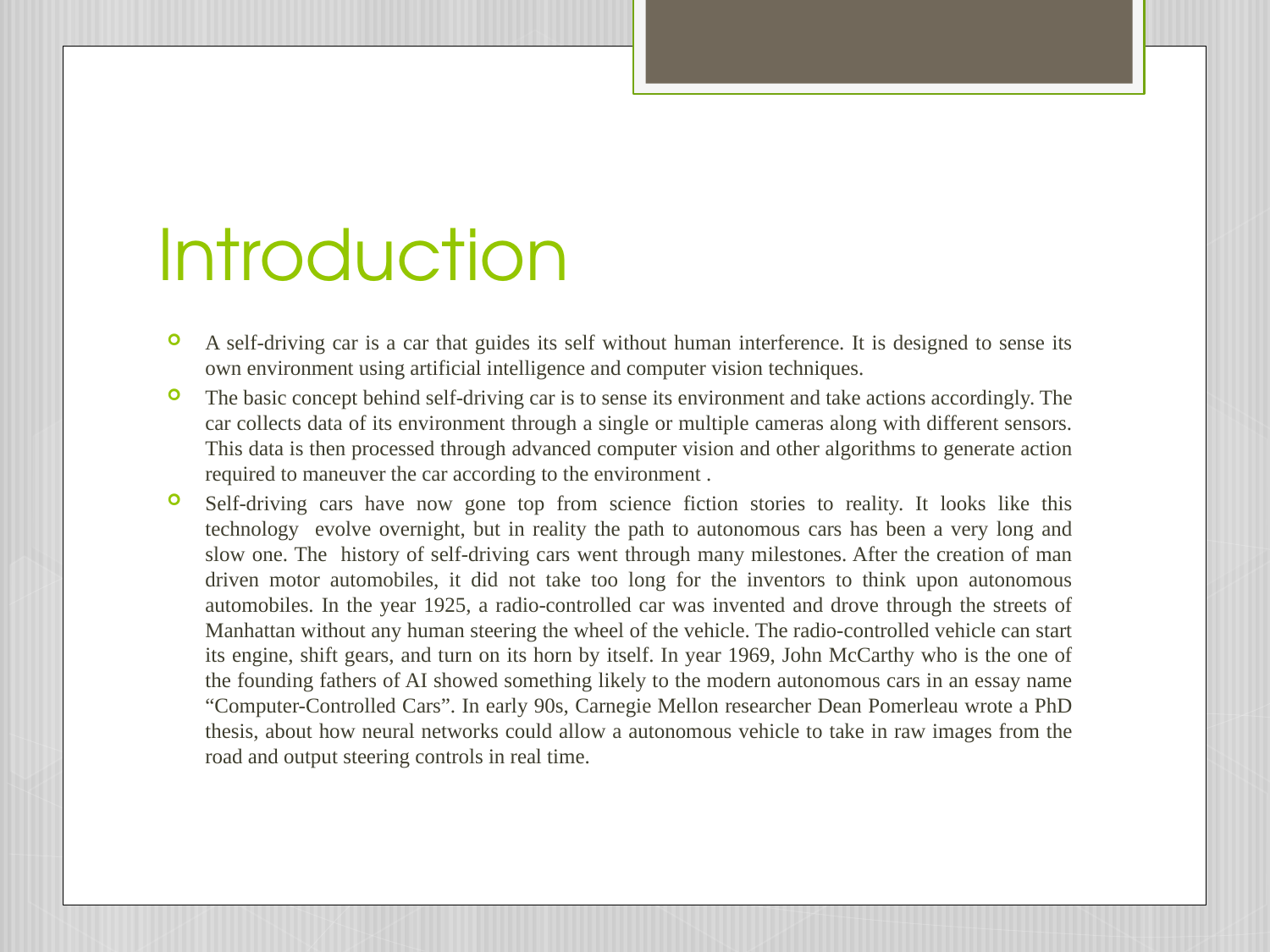

# Introduction
A self-driving car is a car that guides its self without human interference. It is designed to sense its own environment using artificial intelligence and computer vision techniques.
The basic concept behind self-driving car is to sense its environment and take actions accordingly. The car collects data of its environment through a single or multiple cameras along with different sensors. This data is then processed through advanced computer vision and other algorithms to generate action required to maneuver the car according to the environment .
Self-driving cars have now gone top from science fiction stories to reality. It looks like this technology  evolve overnight, but in reality the path to autonomous cars has been a very long and slow one. The  history of self-driving cars went through many milestones. After the creation of man driven motor automobiles, it did not take too long for the inventors to think upon autonomous automobiles. In the year 1925, a radio-controlled car was invented and drove through the streets of Manhattan without any human steering the wheel of the vehicle. The radio-controlled vehicle can start its engine, shift gears, and turn on its horn by itself. In year 1969, John McCarthy who is the one of the founding fathers of AI showed something likely to the modern autonomous cars in an essay name “Computer-Controlled Cars”. In early 90s, Carnegie Mellon researcher Dean Pomerleau wrote a PhD thesis, about how neural networks could allow a autonomous vehicle to take in raw images from the road and output steering controls in real time.